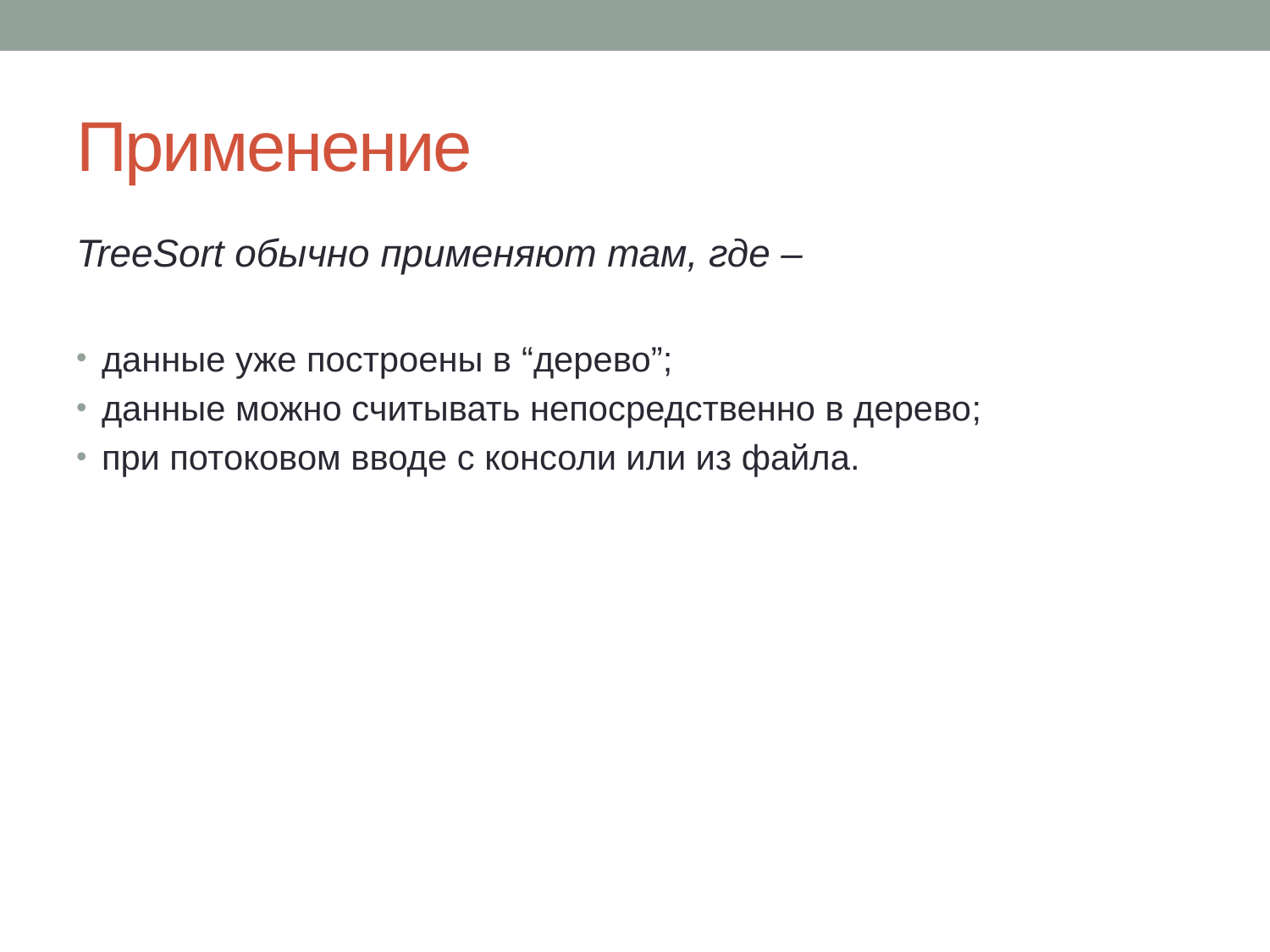

# Применение
TreeSort обычно применяют там, где –

данные уже построены в “дерево”;
данные можно считывать непосредственно в дерево;
при потоковом вводе с консоли или из файла.